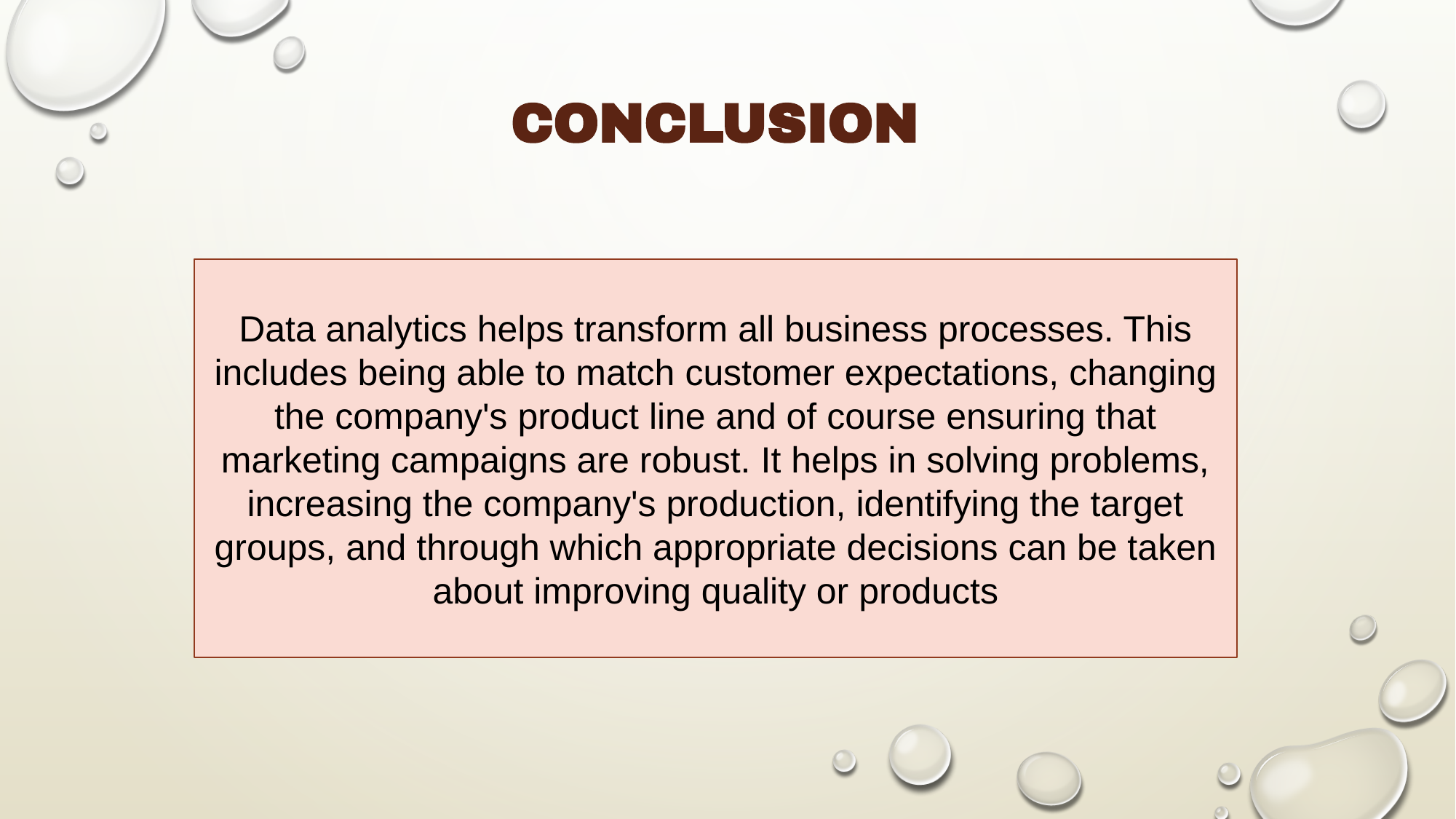

# Conclusion
Data analytics helps transform all business processes. This includes being able to match customer expectations, changing the company's product line and of course ensuring that marketing campaigns are robust. It helps in solving problems, increasing the company's production, identifying the target groups, and through which appropriate decisions can be taken about improving quality or products